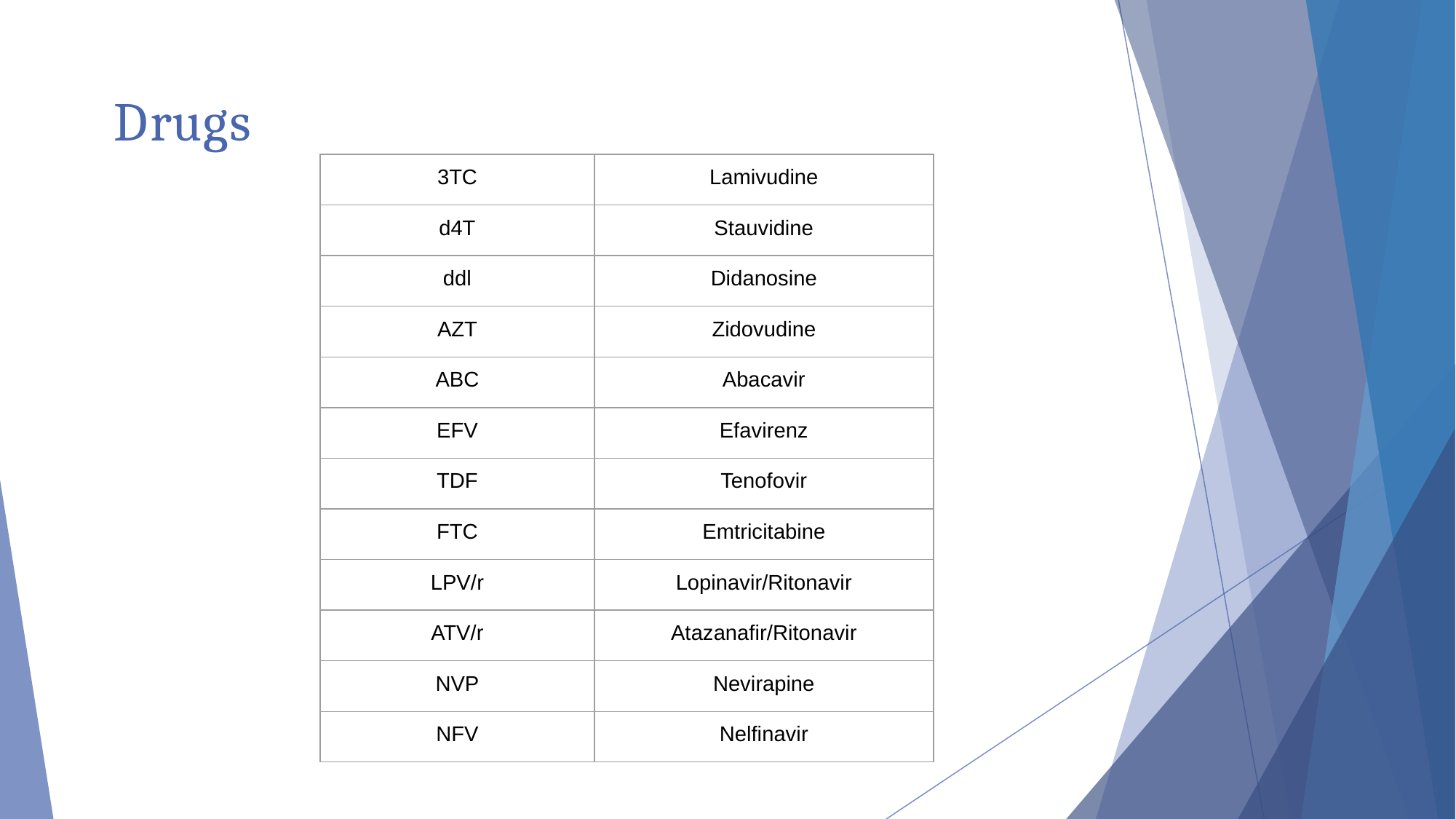

# Drugs
| 3TC | Lamivudine |
| --- | --- |
| d4T | Stauvidine |
| ddl | Didanosine |
| AZT | Zidovudine |
| ABC | Abacavir |
| EFV | Efavirenz |
| TDF | Tenofovir |
| FTC | Emtricitabine |
| LPV/r | Lopinavir/Ritonavir |
| ATV/r | Atazanafir/Ritonavir |
| NVP | Nevirapine |
| NFV | Nelfinavir |